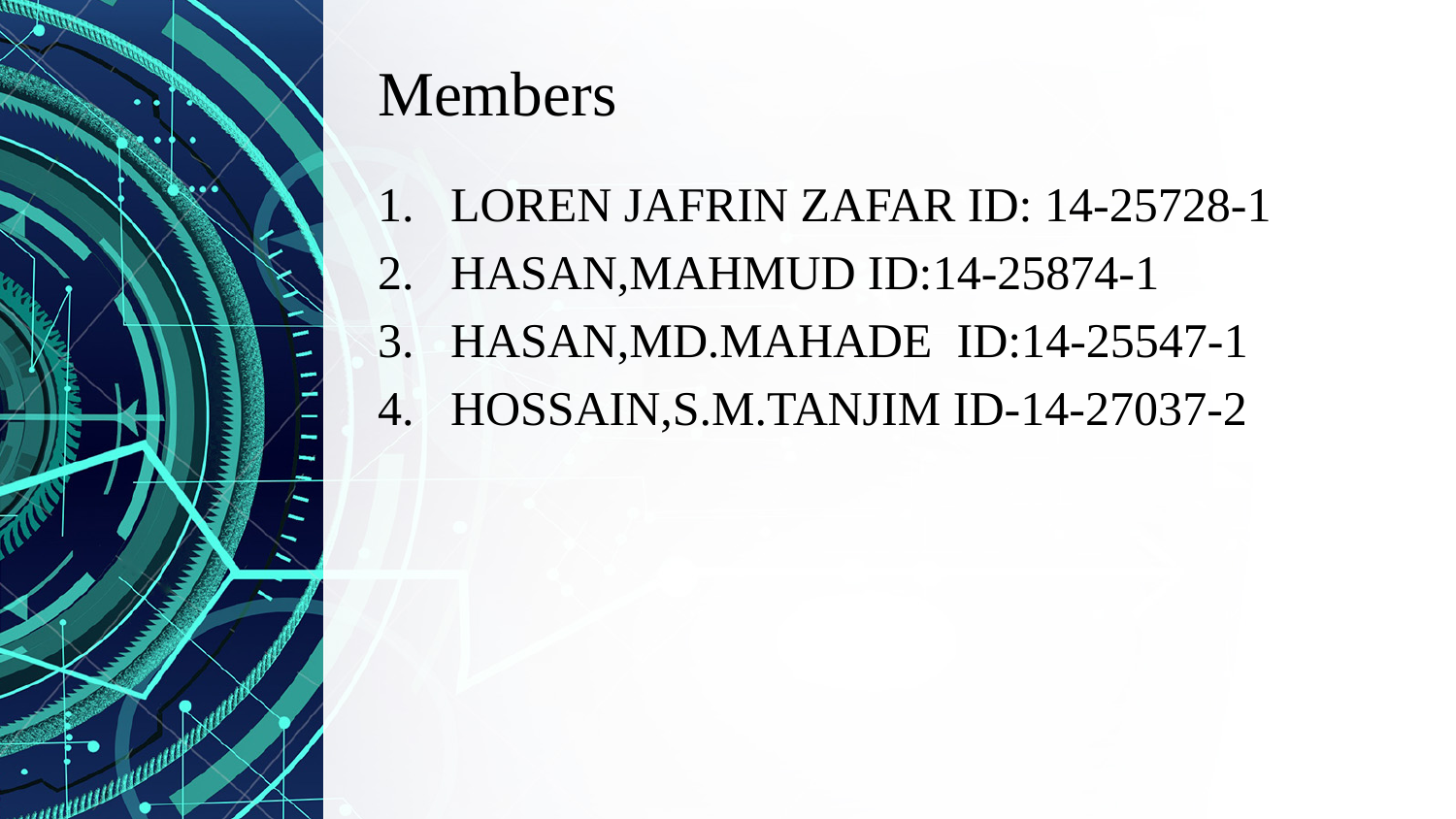

# Members
LOREN JAFRIN ZAFAR ID: 14-25728-1
HASAN,MAHMUD ID:14-25874-1
HASAN,MD.MAHADE  ID:14-25547-1
HOSSAIN,S.M.TANJIM ID-14-27037-2